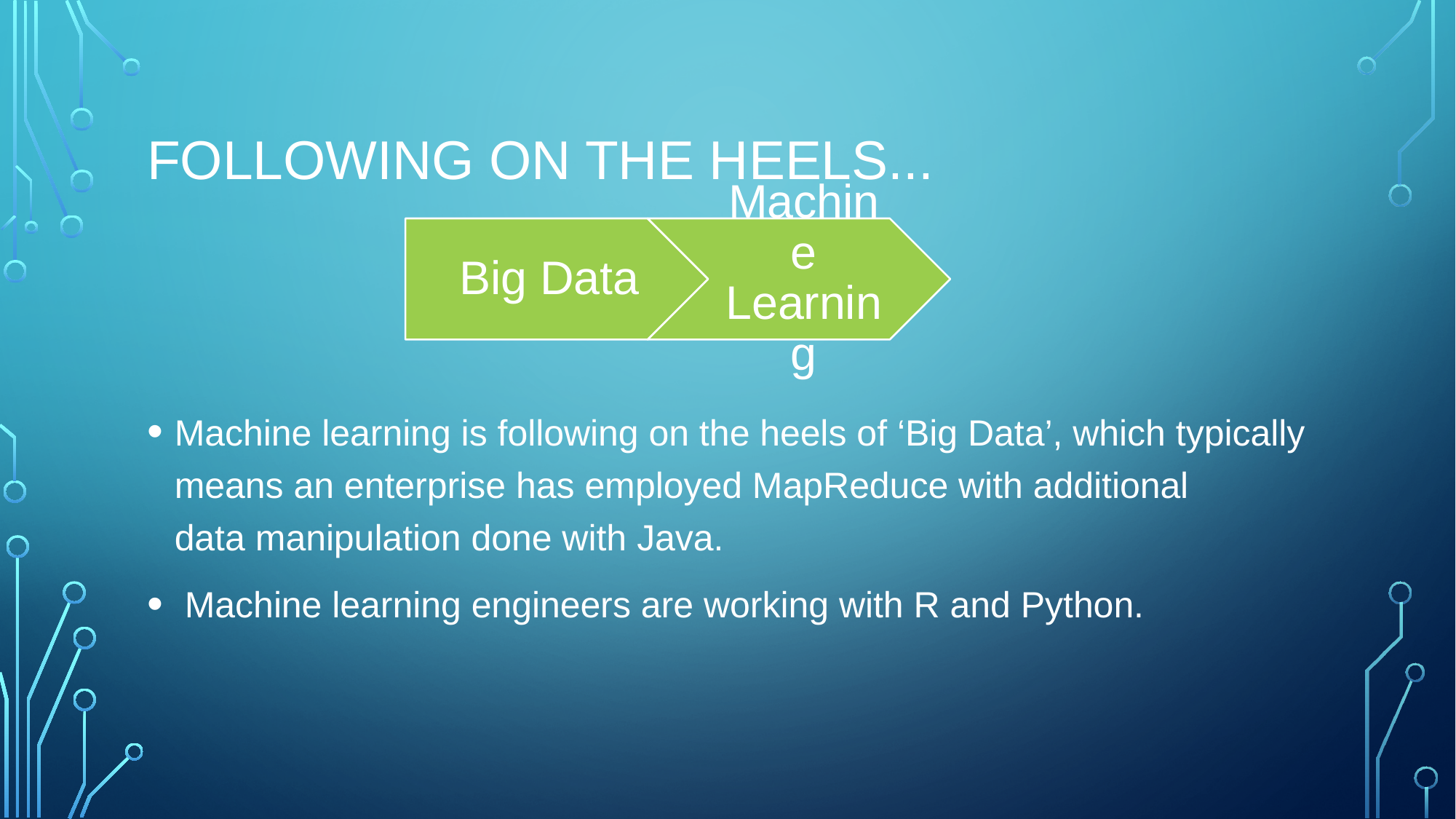

Big Data
Machine Learning
# Following on the heels...

Machine learning is following on the heels of ‘Big Data’, which typically means an enterprise has employed MapReduce with additional data manipulation done with Java.
 Machine learning engineers are working with R and Python.